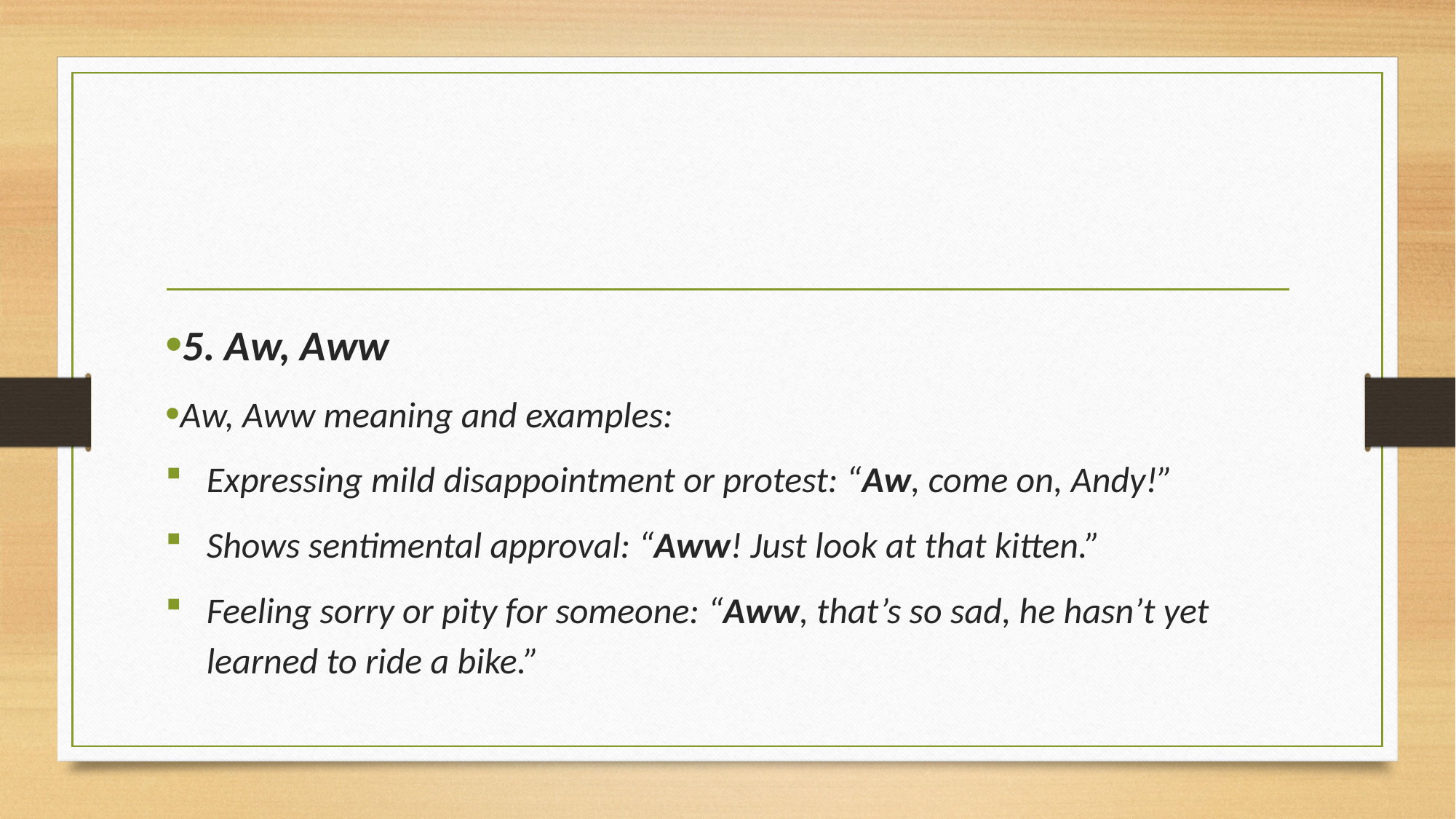

#
5. Aw, Aww
Aw, Aww meaning and examples:
Expressing mild disappointment or protest: “Aw, come on, Andy!”
Shows sentimental approval: “Aww! Just look at that kitten.”
Feeling sorry or pity for someone: “Aww, that’s so sad, he hasn’t yet learned to ride a bike.”